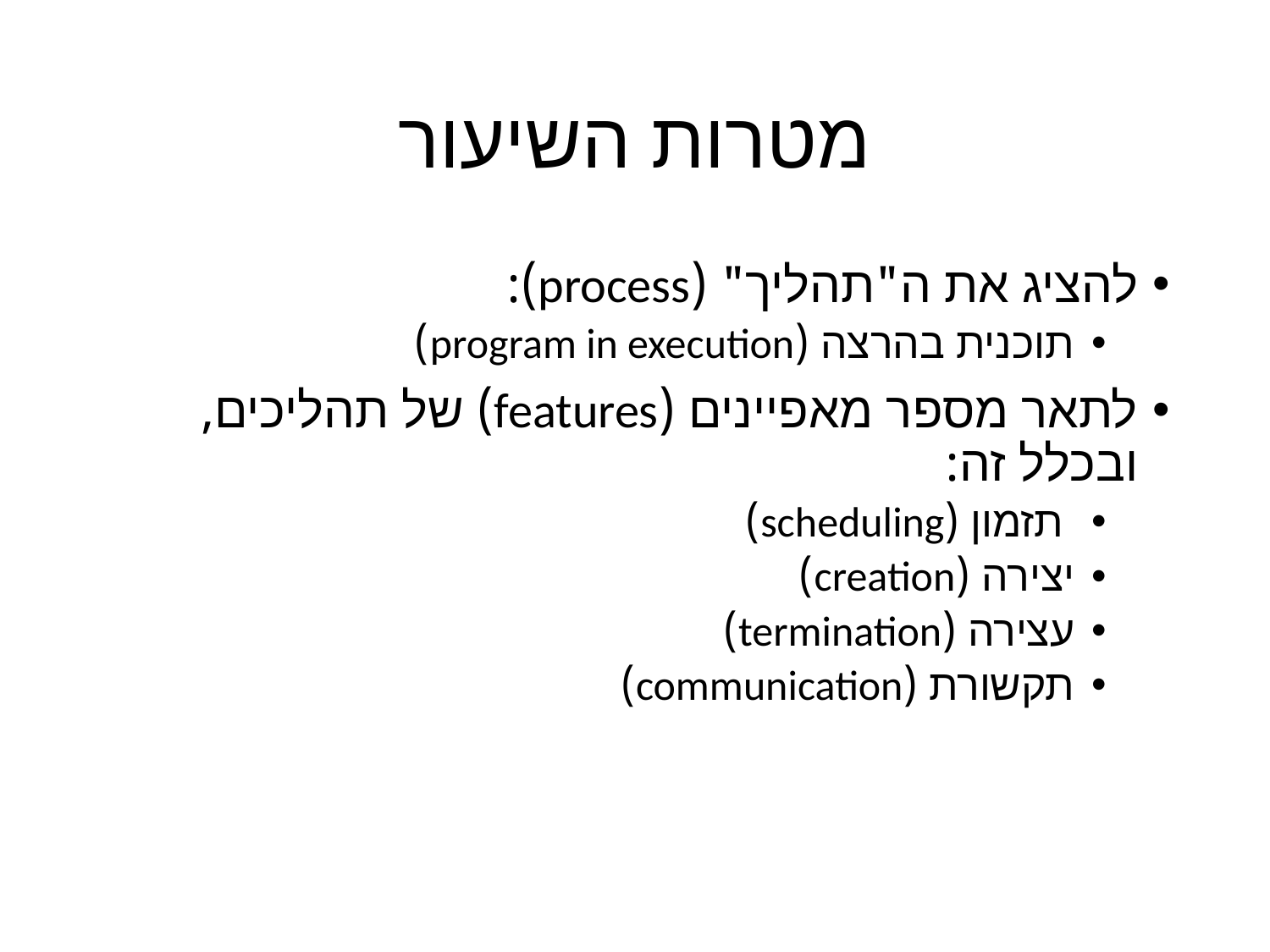

# מטרות השיעור
להציג את ה"תהליך" (process):
תוכנית בהרצה (program in execution)
לתאר מספר מאפיינים (features) של תהליכים, ובכלל זה:
 תזמון (scheduling)
יצירה (creation)
עצירה (termination)
תקשורת (communication)